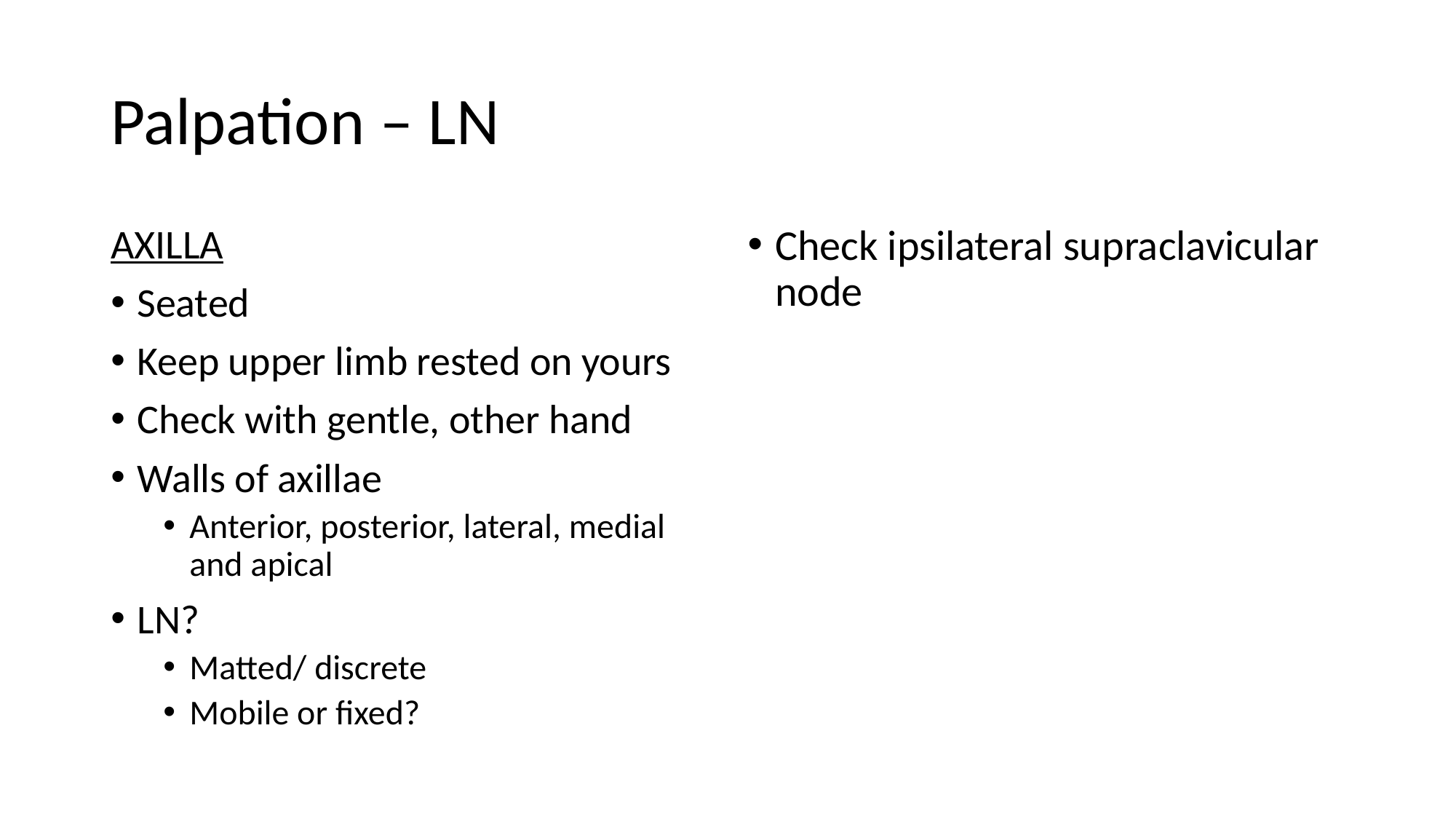

# Palpation – LN
AXILLA
Seated
Keep upper limb rested on yours
Check with gentle, other hand
Walls of axillae
Anterior, posterior, lateral, medial and apical
LN?
Matted/ discrete
Mobile or fixed?
Check ipsilateral supraclavicular node